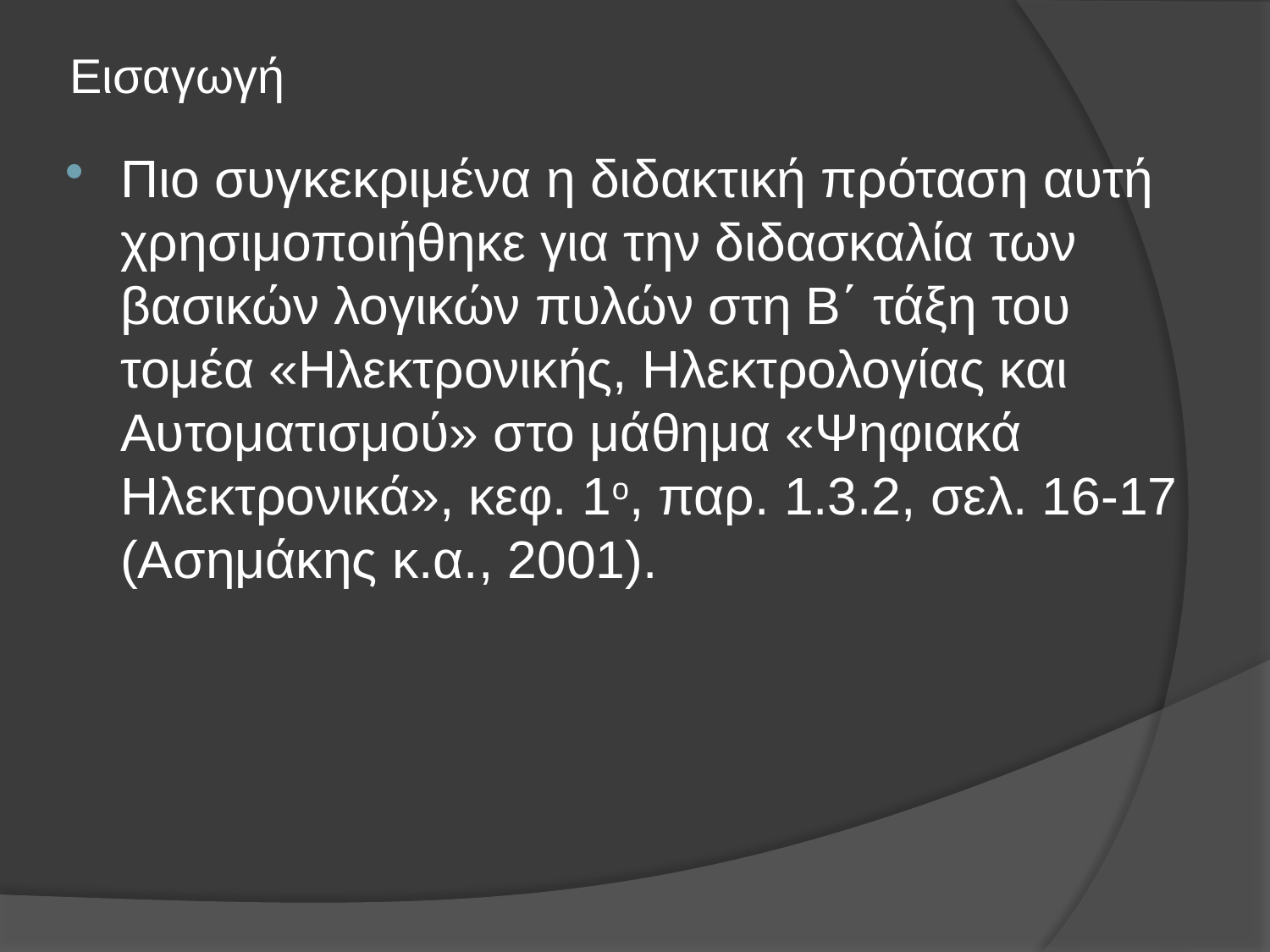

# Εισαγωγή
Πιο συγκεκριμένα η διδακτική πρόταση αυτή χρησιμοποιήθηκε για την διδασκαλία των βασικών λογικών πυλών στη Β΄ τάξη του τομέα «Ηλεκτρονικής, Ηλεκτρολογίας και Αυτοματισμού» στο μάθημα «Ψηφιακά Ηλεκτρονικά», κεφ. 1ο, παρ. 1.3.2, σελ. 16-17 (Ασημάκης κ.α., 2001).